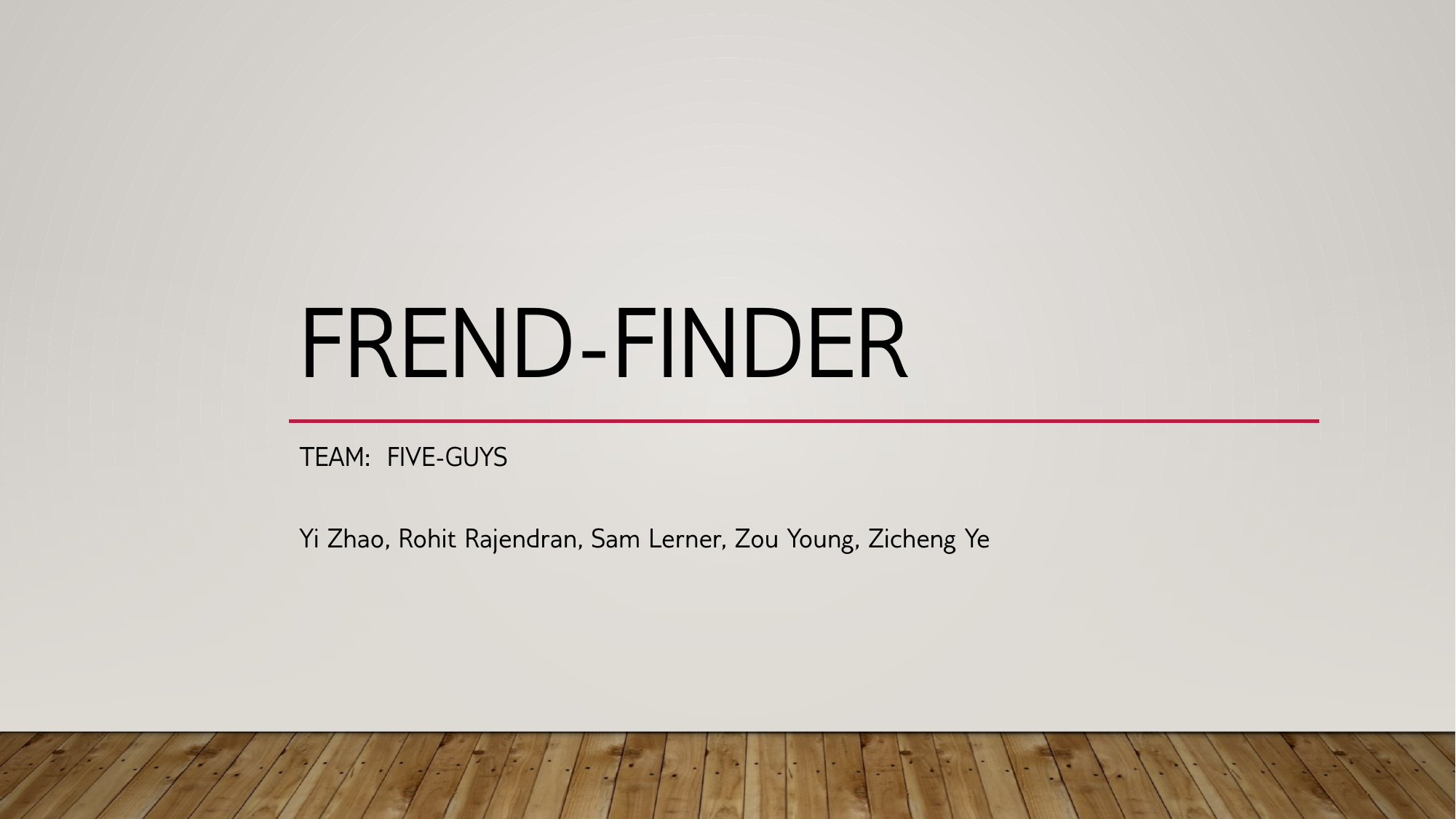

# Frend-Finder
Team:  Five-guys

Yi Zhao, Rohit Rajendran, Sam Lerner, Zou Young, Zicheng Ye